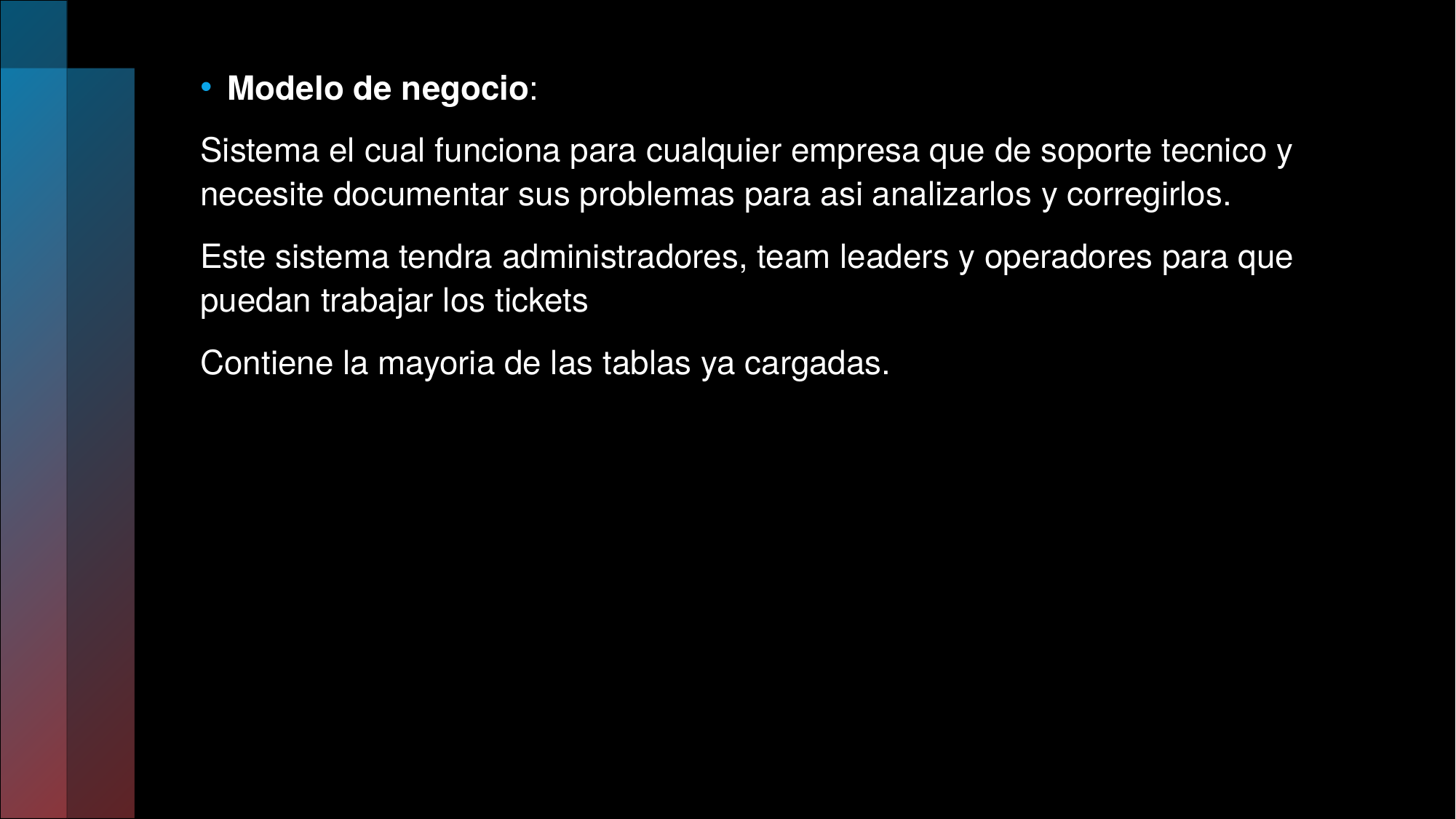

Modelo de negocio:
Sistema el cual funciona para cualquier empresa que de soporte tecnico y necesite documentar sus problemas para asi analizarlos y corregirlos.
Este sistema tendra administradores, team leaders y operadores para que puedan trabajar los tickets
Contiene la mayoria de las tablas ya cargadas.